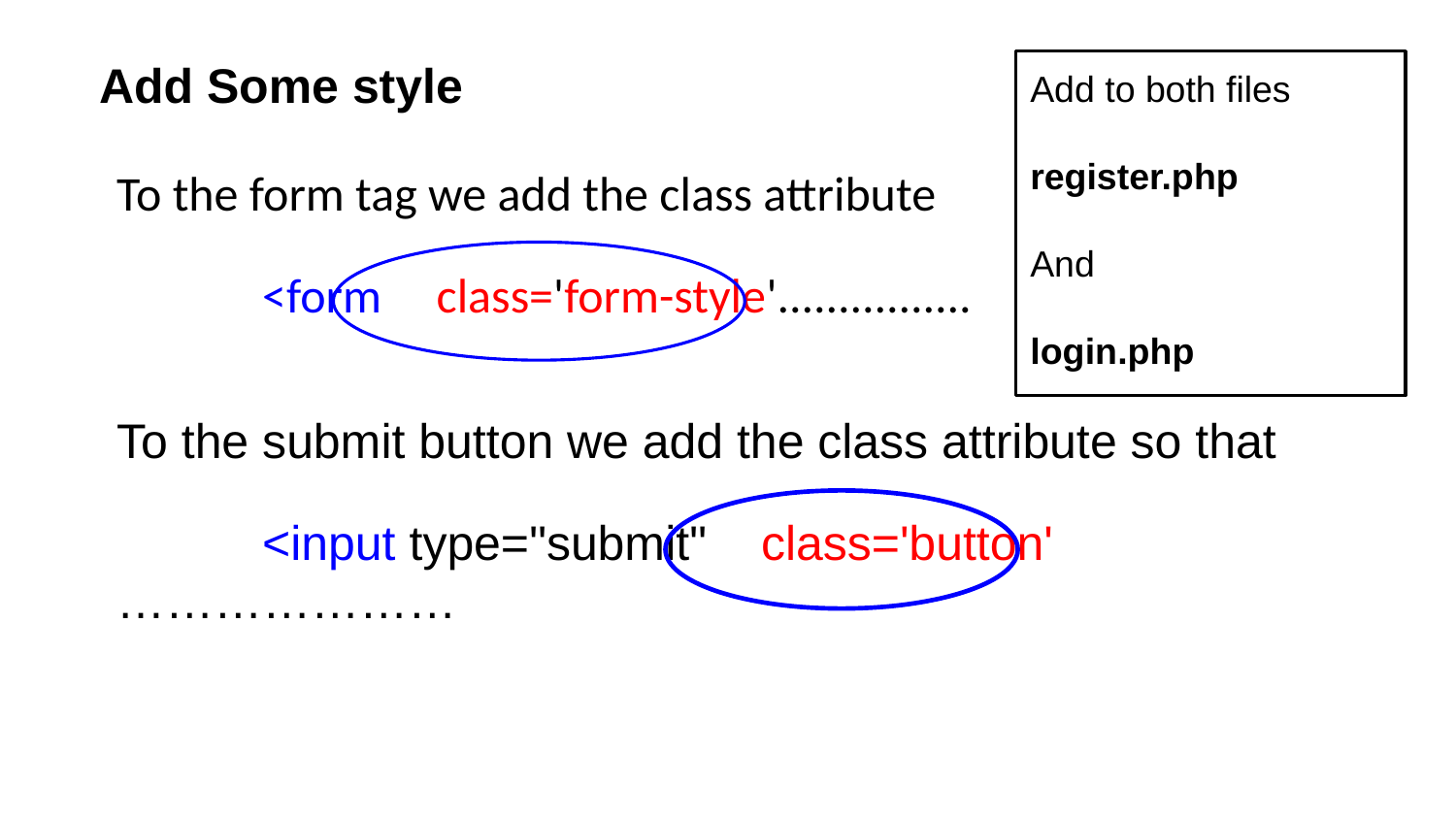

# Add Some style
Add to both files

register.php

And

login.php
To the form tag we add the class attribute

	<form     class='form-style'................

To the submit button we add the class attribute so that

	<input type="submit"    class='button' …………………